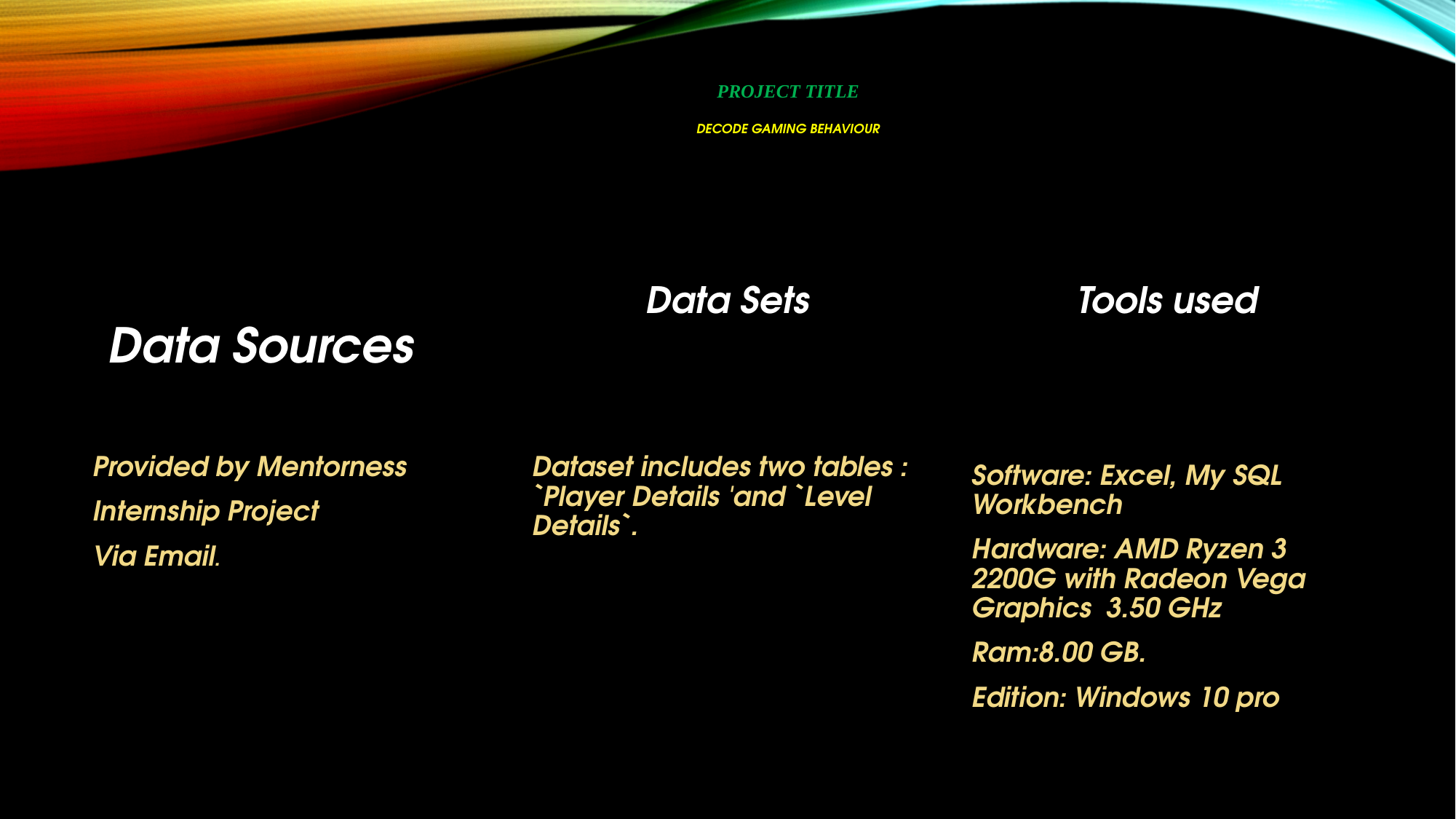

# Project Title Decode Gaming Behaviour
Tools used

Data Sets

Data Sources

Dataset includes two tables : `Player Details 'and `Level Details`.

Provided by Mentorness
Internship Project
Via Email.
Software: Excel, My SQL Workbench
Hardware: AMD Ryzen 3 2200G with Radeon Vega Graphics  3.50 GHz
Ram:8.00 GB.
Edition: Windows 10 pro